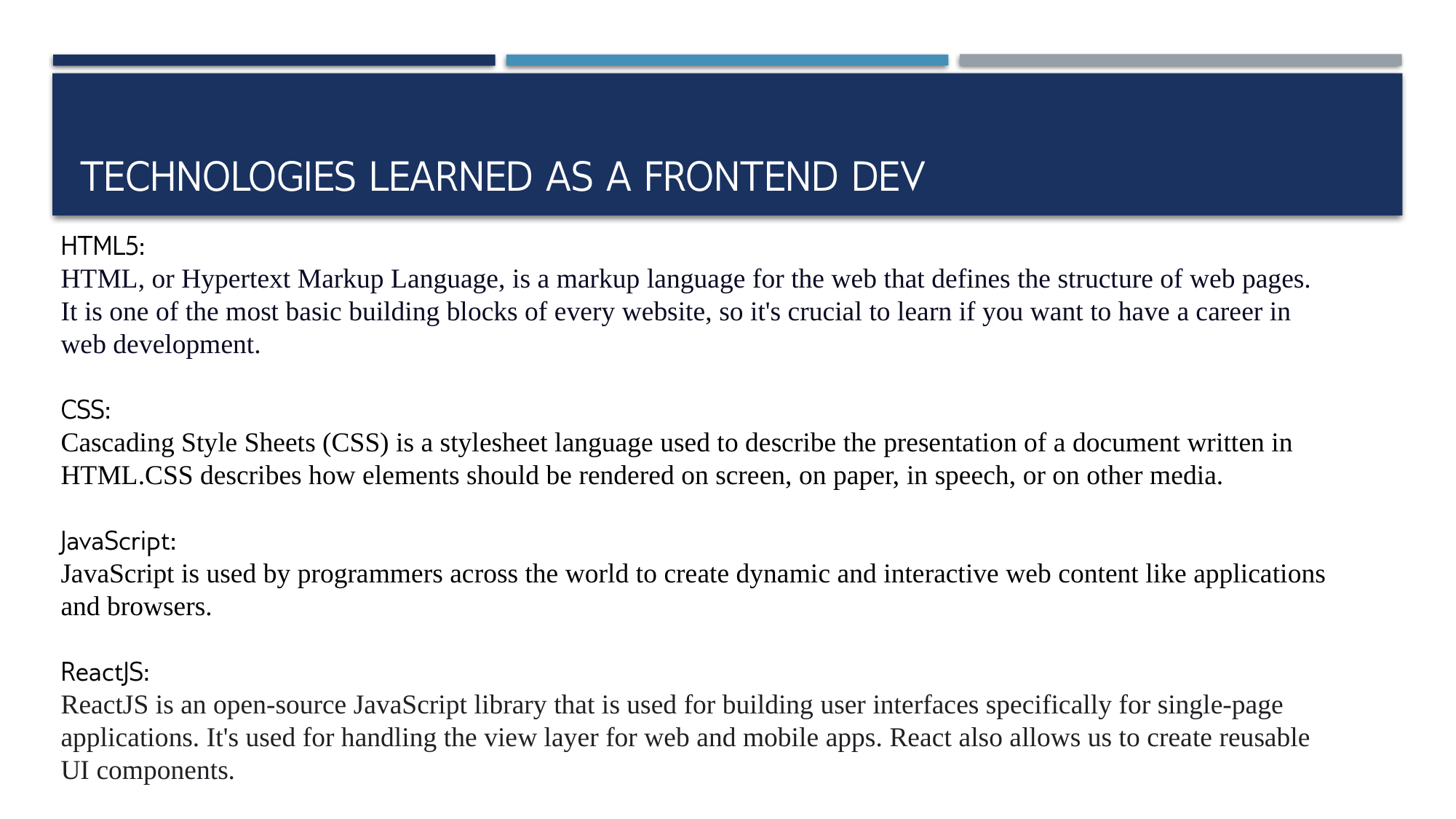

# TECHNOLOGIES Learned as a frontend dev
HTML5:
HTML, or Hypertext Markup Language, is a markup language for the web that defines the structure of web pages.
It is one of the most basic building blocks of every website, so it's crucial to learn if you want to have a career in web development.

CSS:
Cascading Style Sheets (CSS) is a stylesheet language used to describe the presentation of a document written in HTML.CSS describes how elements should be rendered on screen, on paper, in speech, or on other media.

JavaScript:
JavaScript is used by programmers across the world to create dynamic and interactive web content like applications and browsers.

ReactJS:
ReactJS is an open-source JavaScript library that is used for building user interfaces specifically for single-page applications. It's used for handling the view layer for web and mobile apps. React also allows us to create reusable UI components.